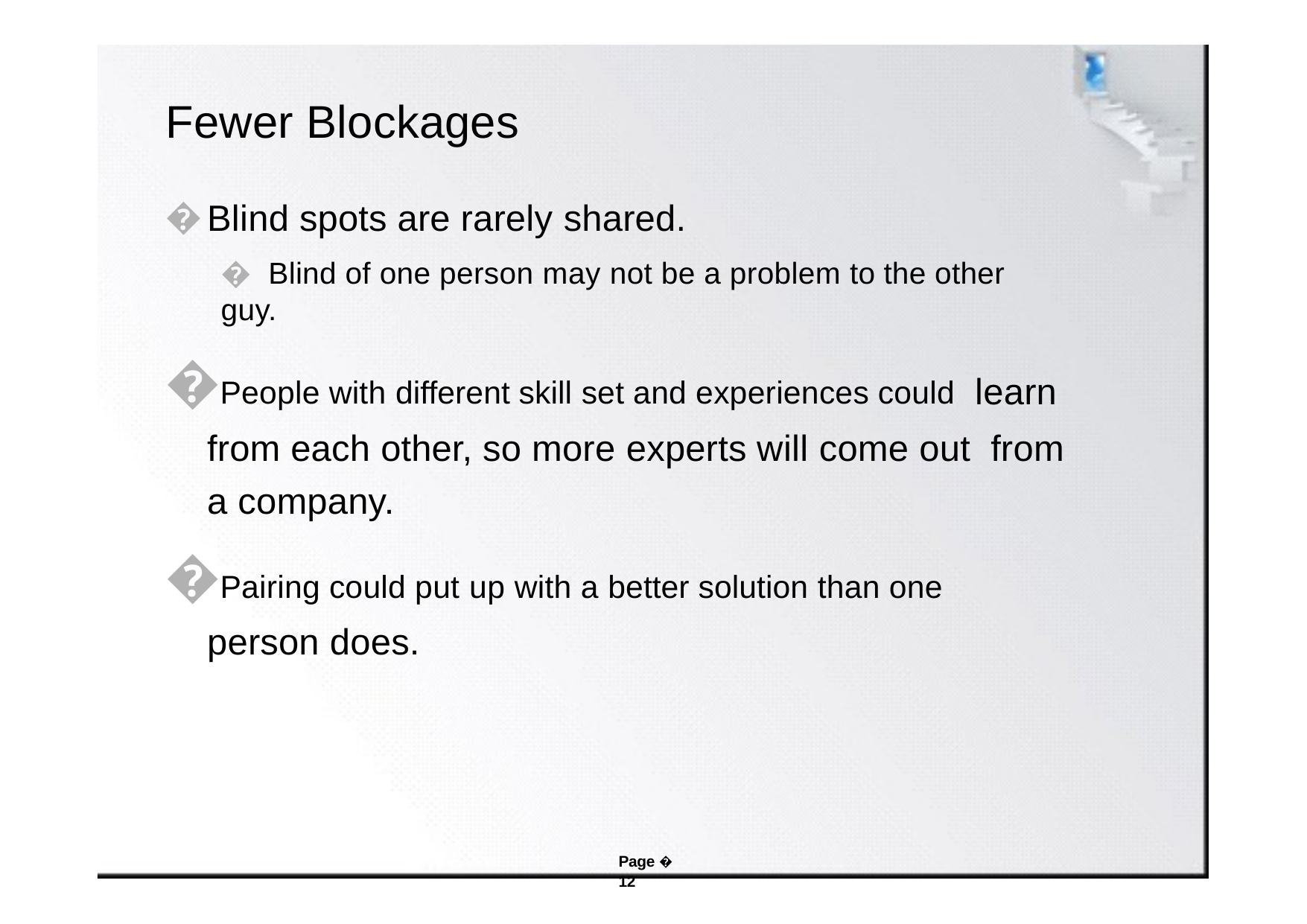

# Fewer Blockages
Blind spots are rarely shared.
� Blind of one person may not be a problem to the other guy.
People with different skill set and experiences could  learn from each other, so more experts will come out  from a company.
Pairing could put up with a better solution than one  person does.
Page � 12